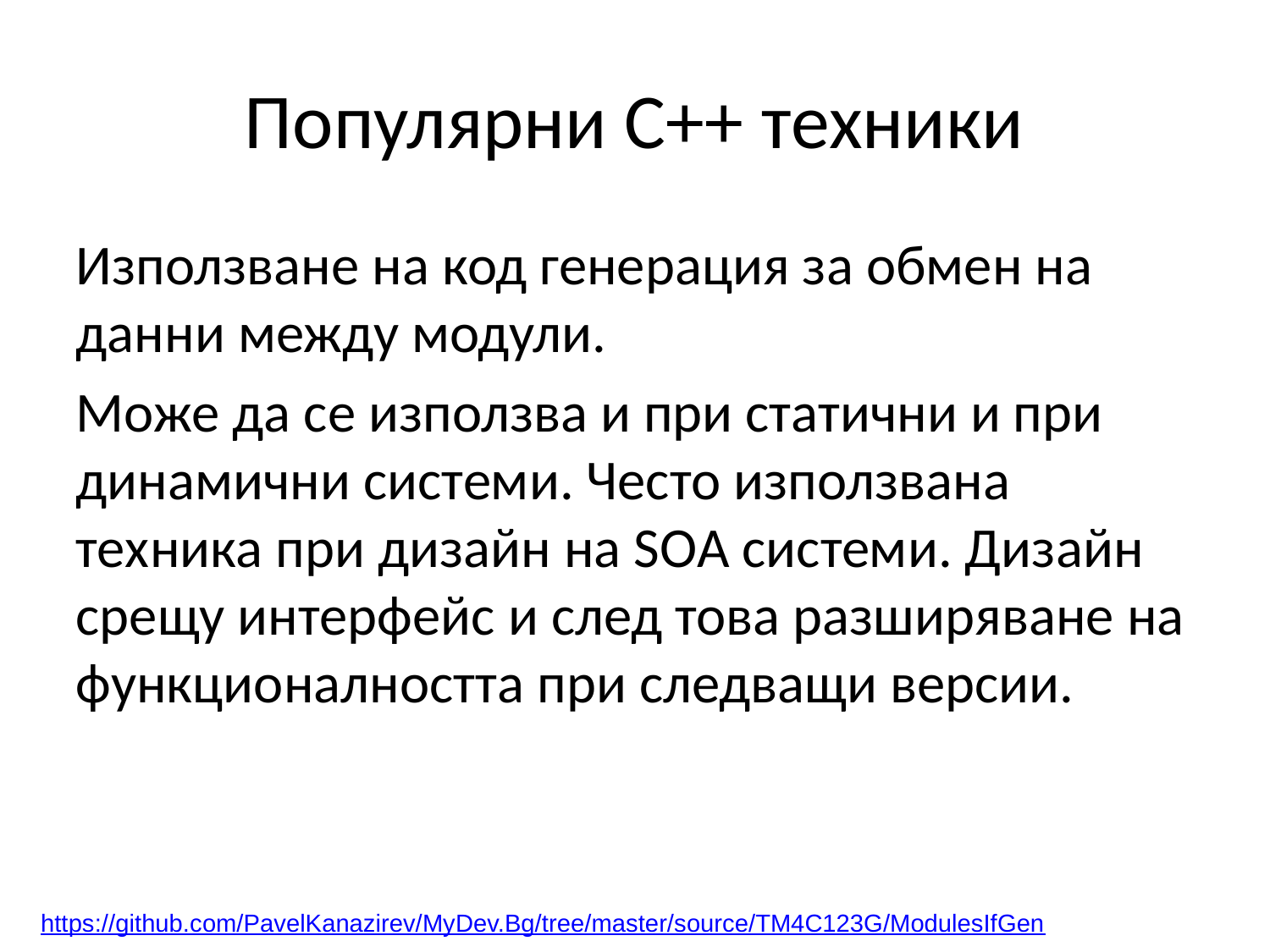

Популярни C++ техники
Използване на код генерация за обмен на данни между модули.
Може да се използва и при статични и при динамични системи. Често използвана техника при дизайн на SOA системи. Дизайн срещу интерфейс и след това разширяване на функционалността при следващи версии.
https://github.com/PavelKanazirev/MyDev.Bg/tree/master/source/TM4C123G/ModulesIfGen